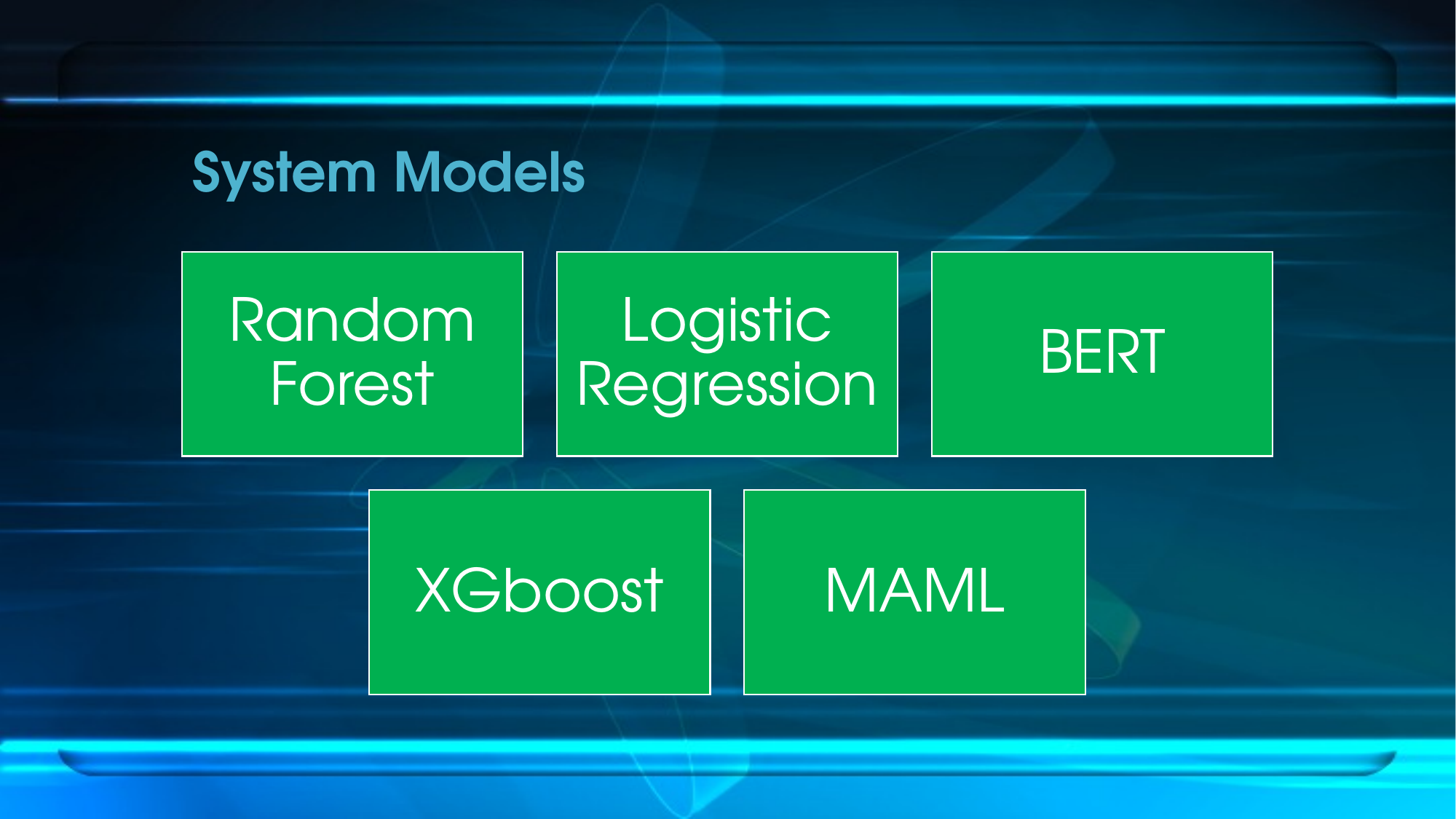

# System Models
Random Forest
Logistic Regression
BERT
XGboost
MAML